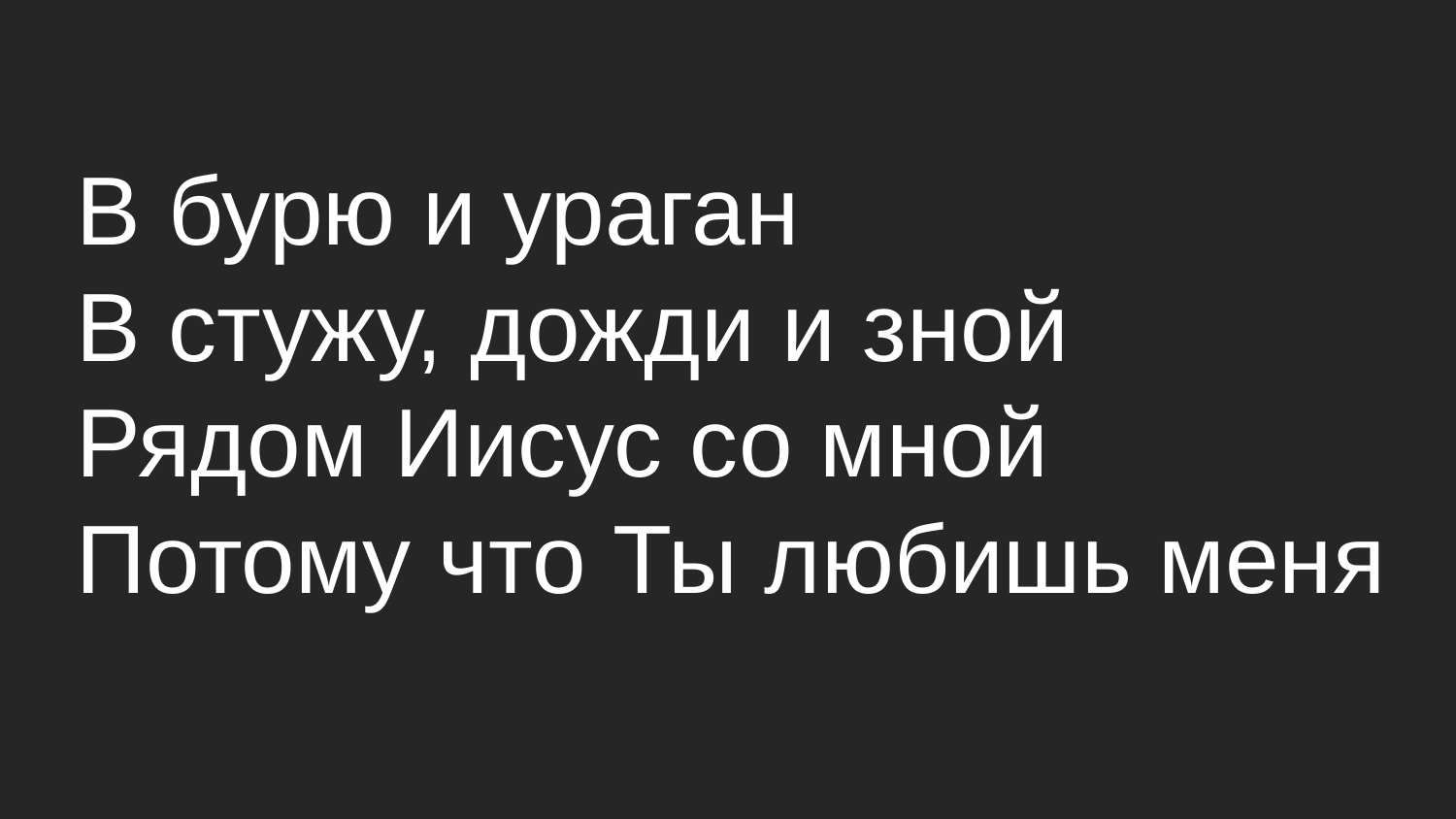

В бурю и ураган
В стужу, дожди и зной
Рядом Иисус со мной
Потому что Ты любишь меня